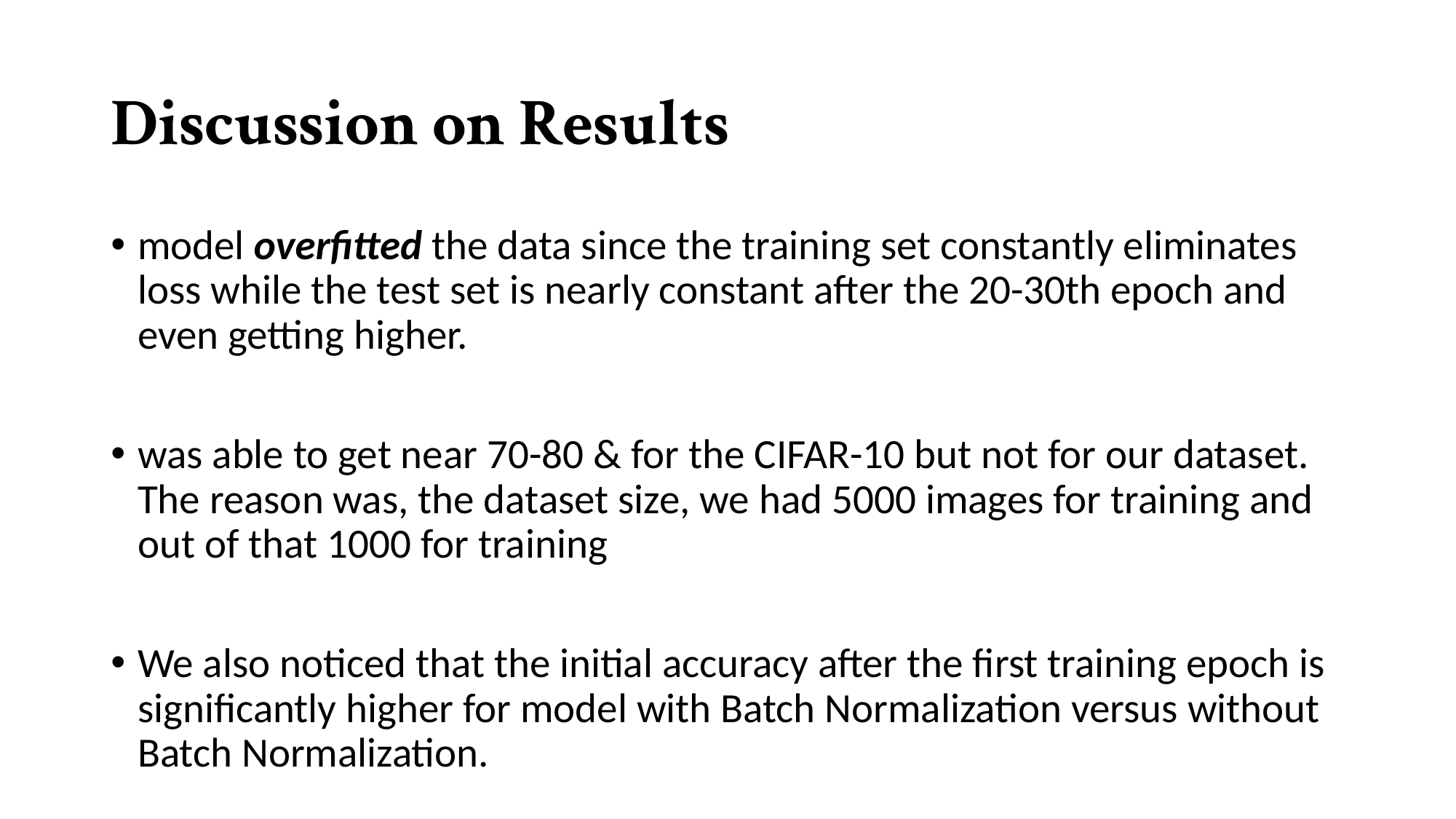

# Discussion on Results
model overfitted the data since the training set constantly eliminates loss while the test set is nearly constant after the 20-30th epoch and even getting higher.

was able to get near 70-80 & for the CIFAR-10 but not for our dataset. The reason was, the dataset size, we had 5000 images for training and out of that 1000 for training

We also noticed that the initial accuracy after the first training epoch is significantly higher for model with Batch Normalization versus without Batch Normalization.